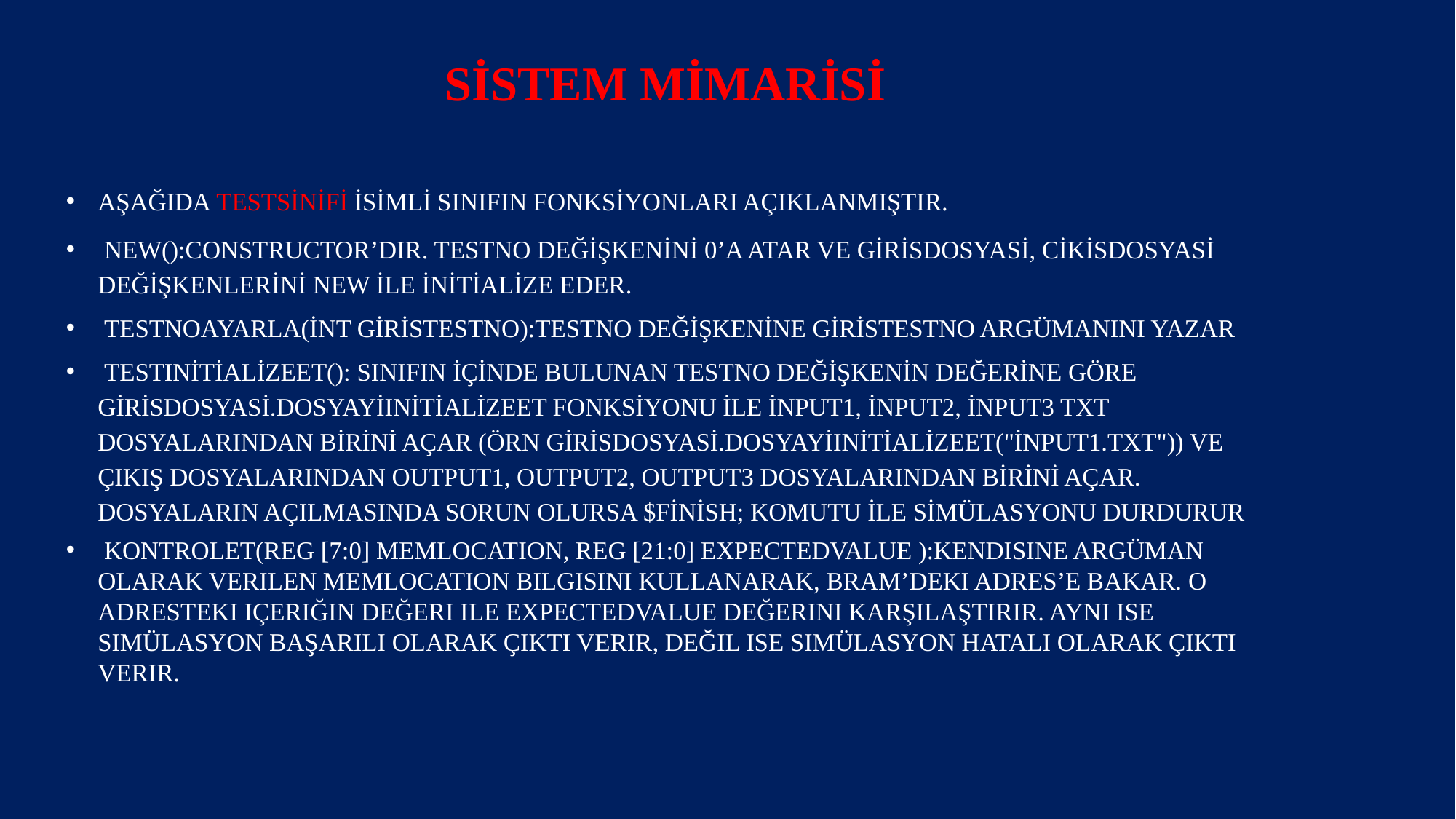

# SİSTEM MİMARİSİ
Aşağıda testSinifi isimli sınıfın fonksiyonları açıklanmıştır.
 new():Constructor’dır. testNo değişkenini 0’a atar ve girisDosyasi, cikisDosyasi değişkenlerini new ile initialize eder.
 testNoAyarla(int girisTestNo):testNo değişkenine girisTestNo argümanını yazar
 testInitializeEt(): Sınıfın içinde bulunan testNo değişkenin değerine göre girisDosyasi.dosyayiInitializeEt fonksiyonu ile input1, input2, input3 txt dosyalarından birini açar (örn girisDosyasi.dosyayiInitializeEt("input1.txt")) ve çıkış dosyalarından output1, output2, output3 dosyalarından birini açar. Dosyaların açılmasında sorun olursa $finish; komutu ile simülasyonu durdurur
 kontrolEt(reg [7:0] memLocation, reg [21:0] expectedValue ):Kendisine argüman olarak verilen memLocation bilgisini kullanarak, BRAM’deki adres’e bakar. O adresteki içeriğin değeri ile expectedValue değerini karşılaştırır. Aynı ise simülasyon başarılı olarak çıktı verir, değil ise simülasyon hatalı olarak çıktı verir.